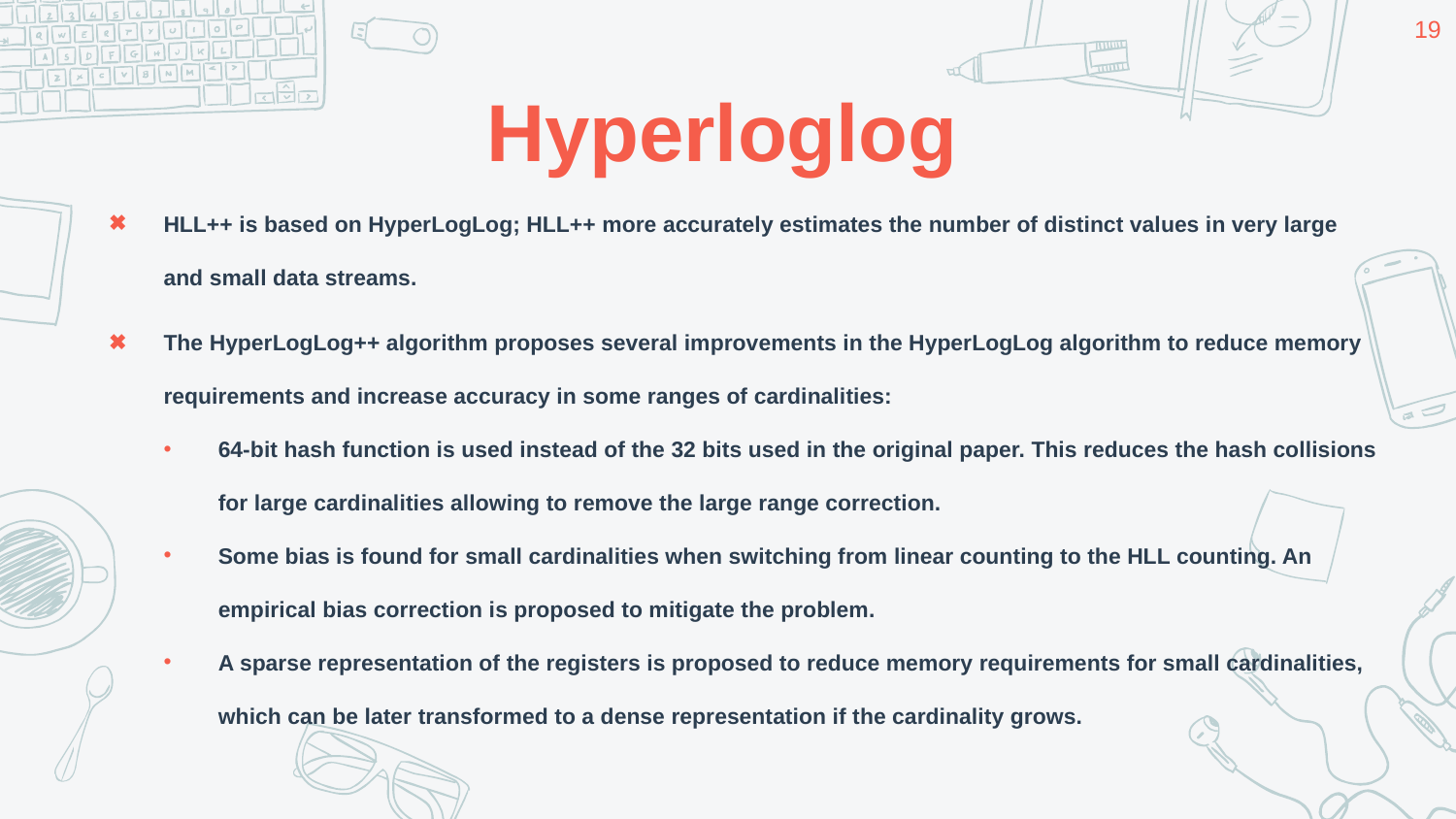

19
# Hyperloglog
HLL++ is based on HyperLogLog; HLL++ more accurately estimates the number of distinct values in very large and small data streams.
The HyperLogLog++ algorithm proposes several improvements in the HyperLogLog algorithm to reduce memory requirements and increase accuracy in some ranges of cardinalities:
64-bit hash function is used instead of the 32 bits used in the original paper. This reduces the hash collisions for large cardinalities allowing to remove the large range correction.
Some bias is found for small cardinalities when switching from linear counting to the HLL counting. An empirical bias correction is proposed to mitigate the problem.
A sparse representation of the registers is proposed to reduce memory requirements for small cardinalities, which can be later transformed to a dense representation if the cardinality grows.